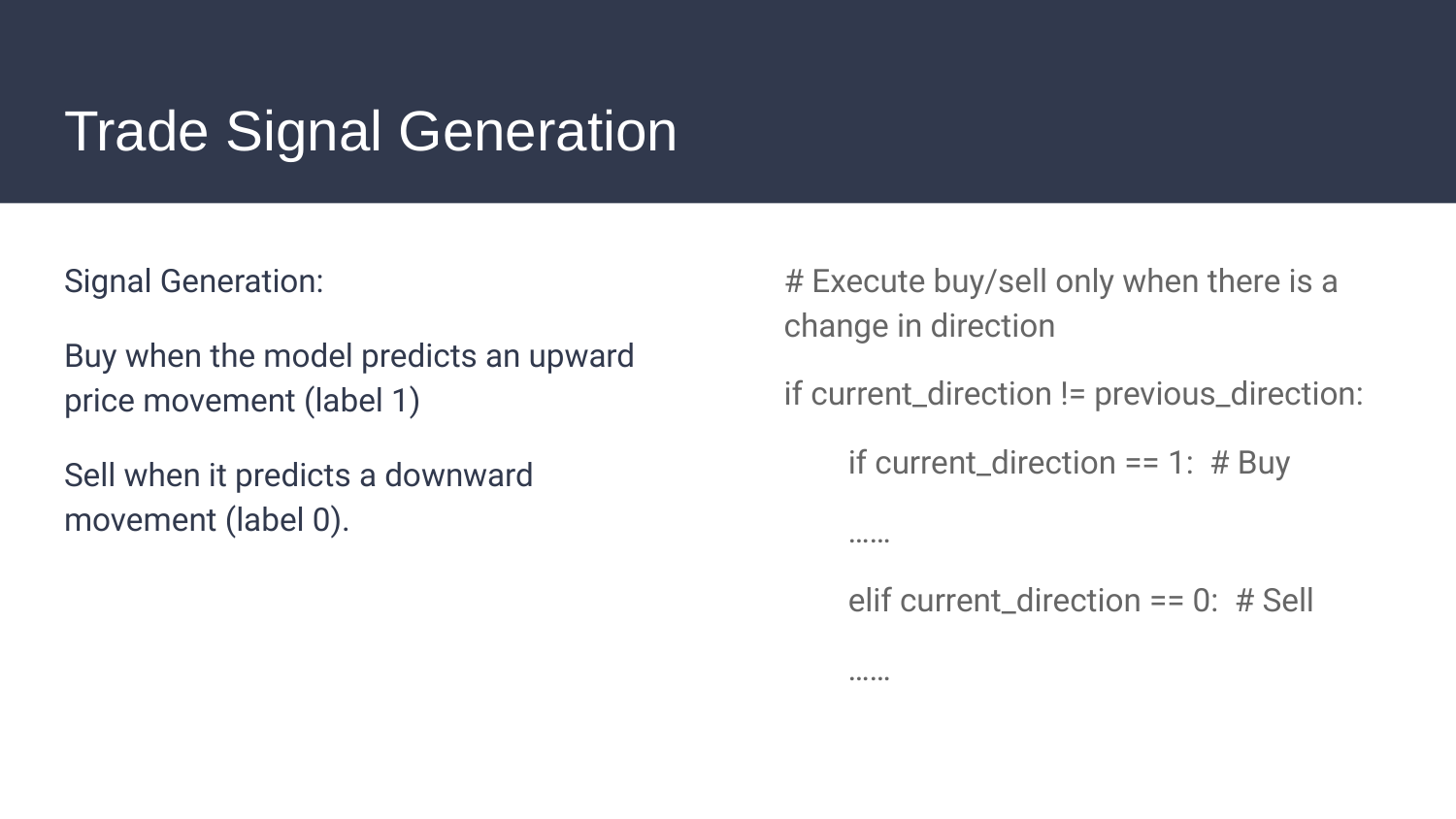

# Trade Signal Generation
Signal Generation:
Buy when the model predicts an upward price movement (label 1)
Sell when it predicts a downward movement (label 0).
# Execute buy/sell only when there is a change in direction
if current_direction != previous_direction:
        if current_direction == 1:  # Buy
        ……
        elif current_direction == 0:  # Sell
        ……